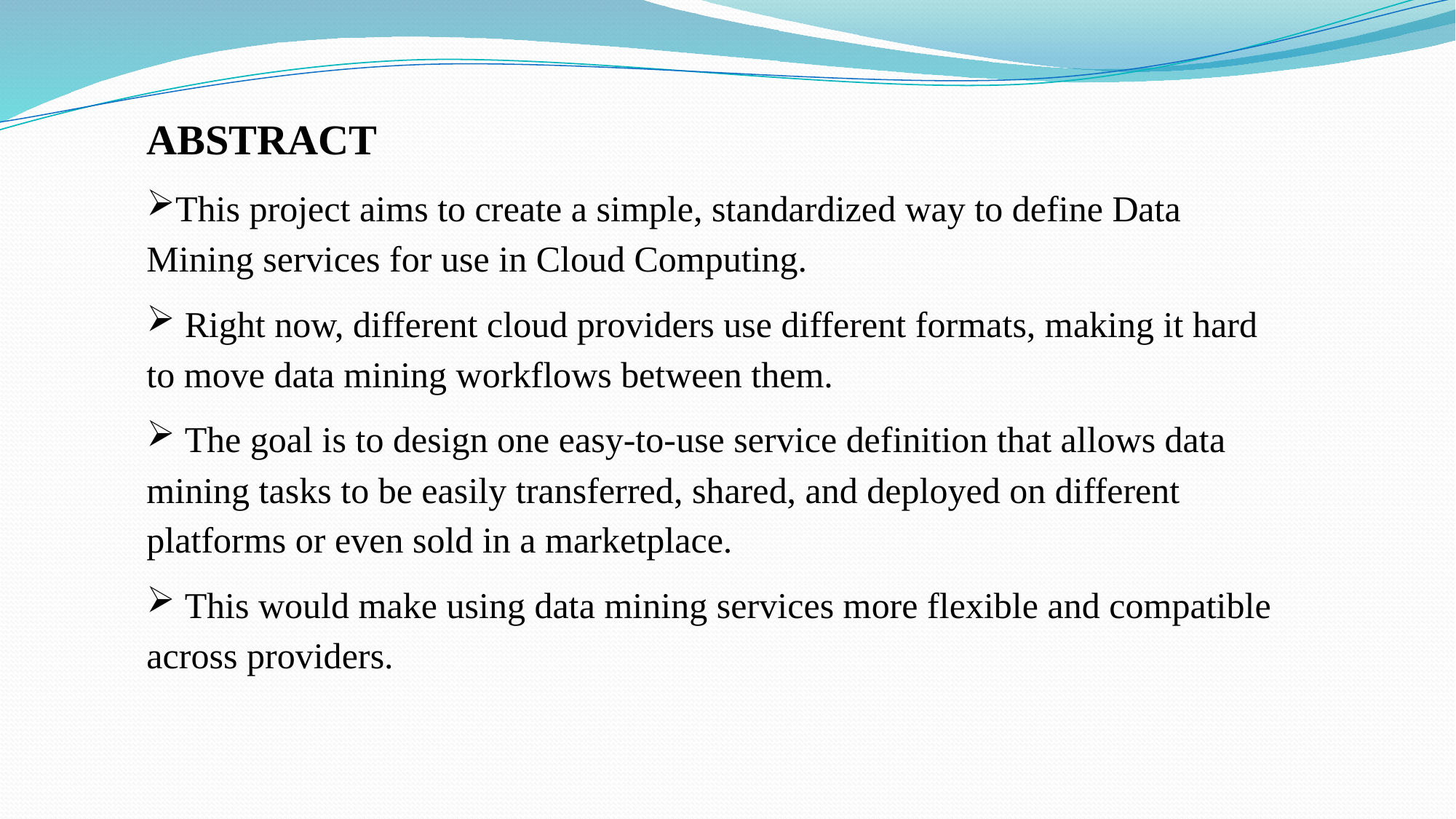

ABSTRACT
This project aims to create a simple, standardized way to define Data Mining services for use in Cloud Computing.
 Right now, different cloud providers use different formats, making it hard to move data mining workflows between them.
 The goal is to design one easy-to-use service definition that allows data mining tasks to be easily transferred, shared, and deployed on different platforms or even sold in a marketplace.
 This would make using data mining services more flexible and compatible across providers.